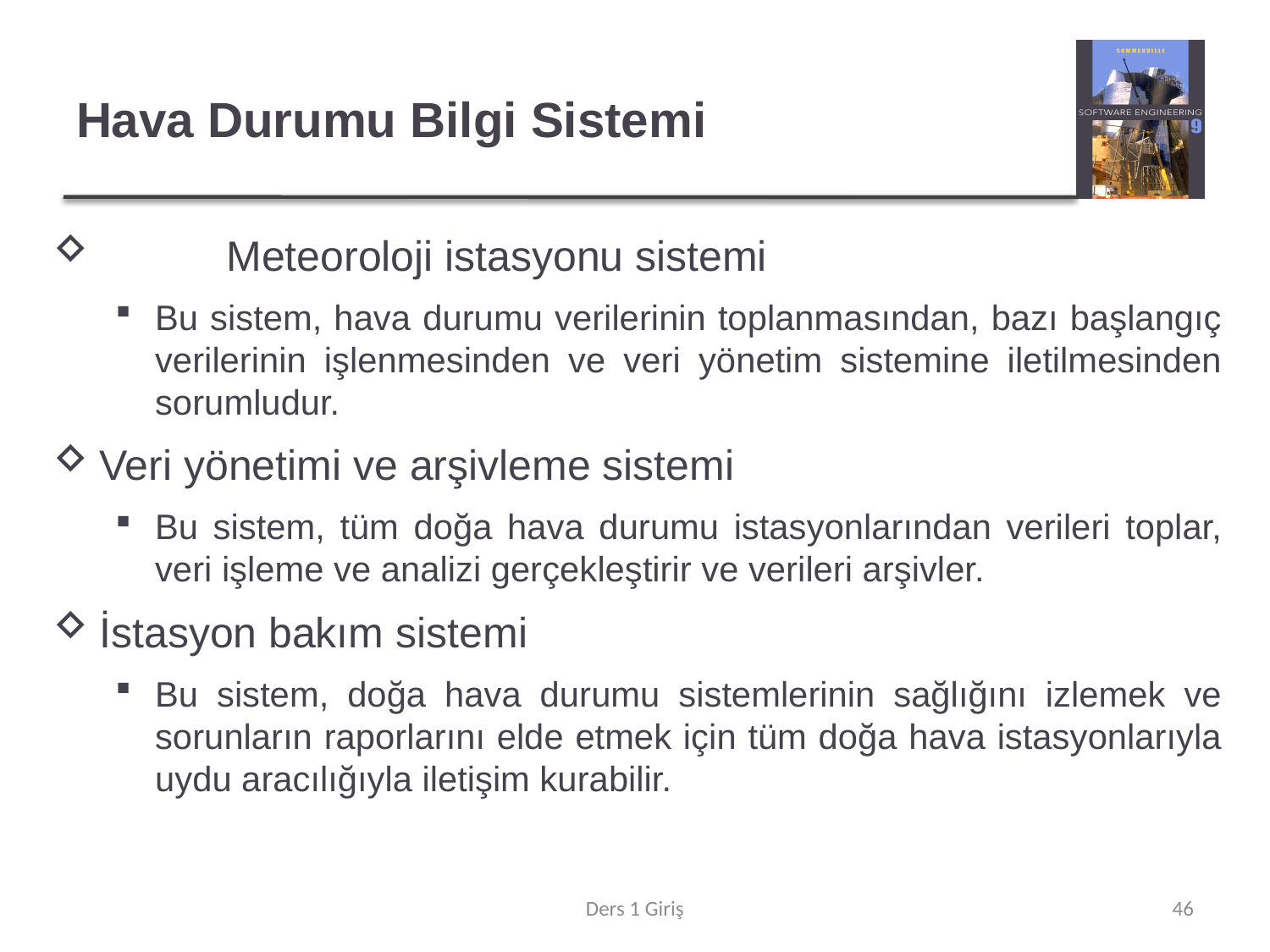

# Hava Durumu Bilgi Sistemi
	Meteoroloji istasyonu sistemi
Bu sistem, hava durumu verilerinin toplanmasından, bazı başlangıç verilerinin işlenmesinden ve veri yönetim sistemine iletilmesinden sorumludur.
Veri yönetimi ve arşivleme sistemi
Bu sistem, tüm doğa hava durumu istasyonlarından verileri toplar, veri işleme ve analizi gerçekleştirir ve verileri arşivler.
İstasyon bakım sistemi
Bu sistem, doğa hava durumu sistemlerinin sağlığını izlemek ve sorunların raporlarını elde etmek için tüm doğa hava istasyonlarıyla uydu aracılığıyla iletişim kurabilir.
Ders 1 Giriş
46